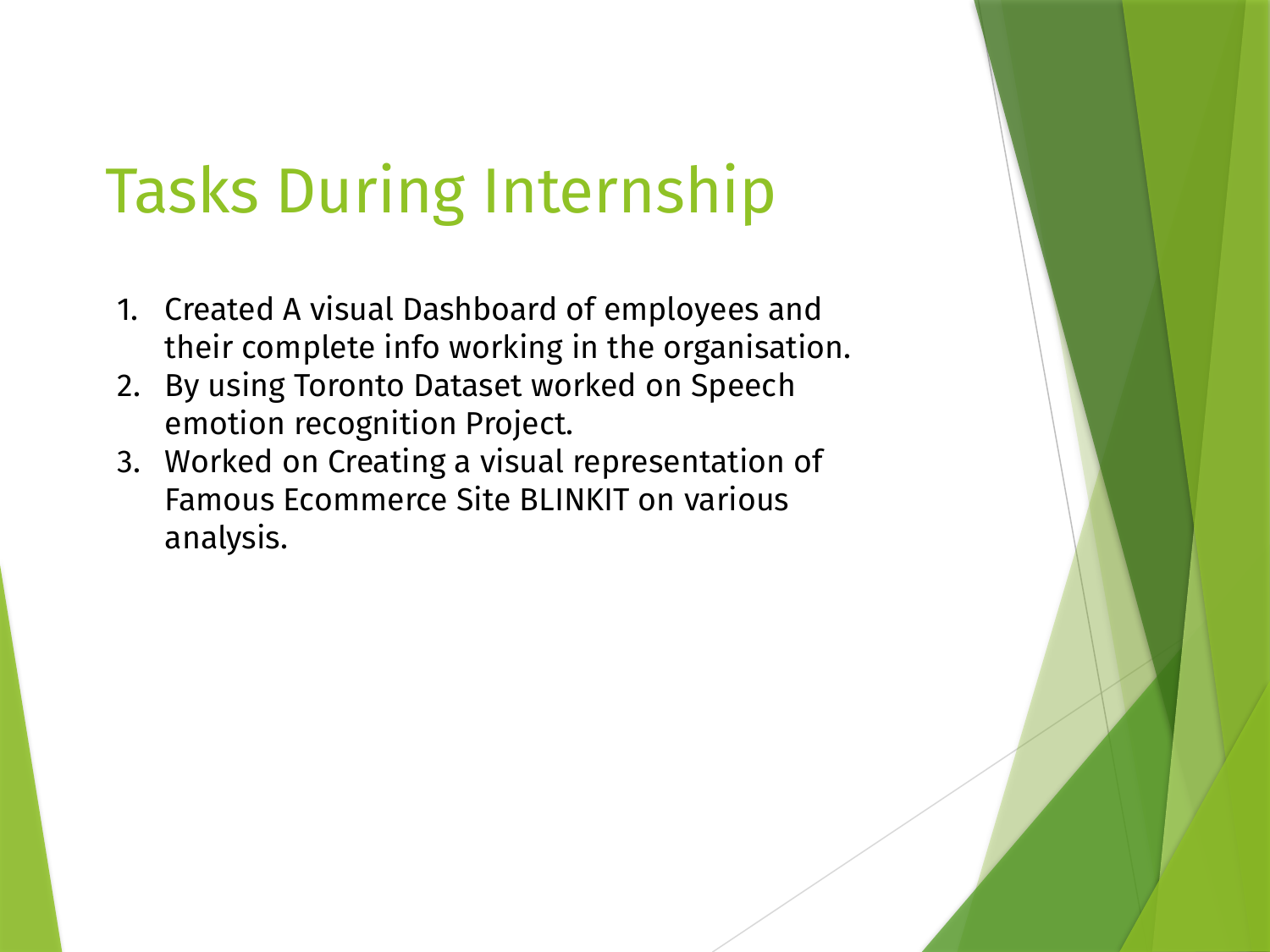

# Tasks During Internship
Created A visual Dashboard of employees and their complete info working in the organisation.
By using Toronto Dataset worked on Speech emotion recognition Project.
Worked on Creating a visual representation of Famous Ecommerce Site BLINKIT on various analysis.